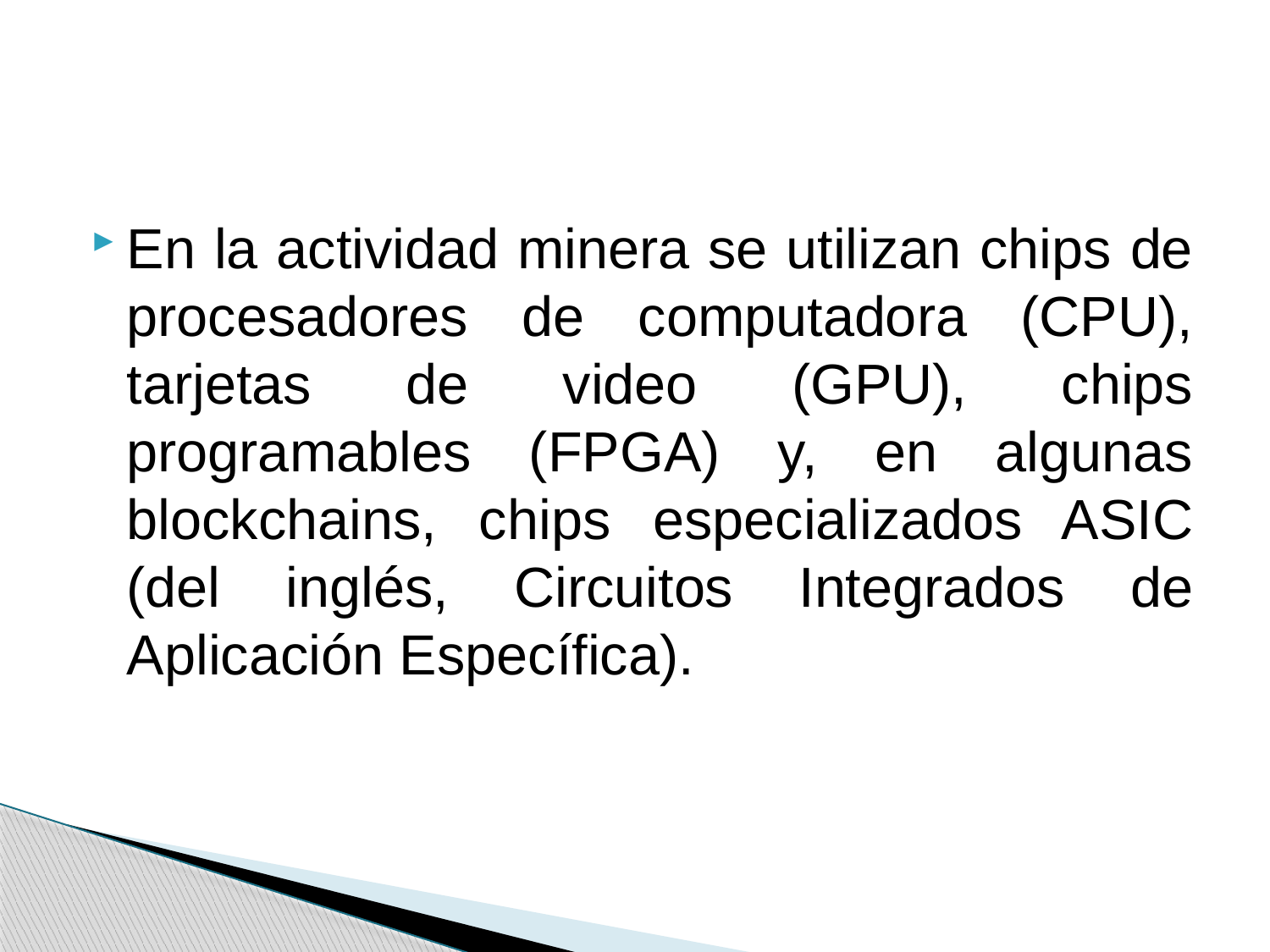

#
En la actividad minera se utilizan chips de procesadores de computadora (CPU), tarjetas de video (GPU), chips programables (FPGA) y, en algunas blockchains, chips especializados ASIC (del inglés, Circuitos Integrados de Aplicación Específica).